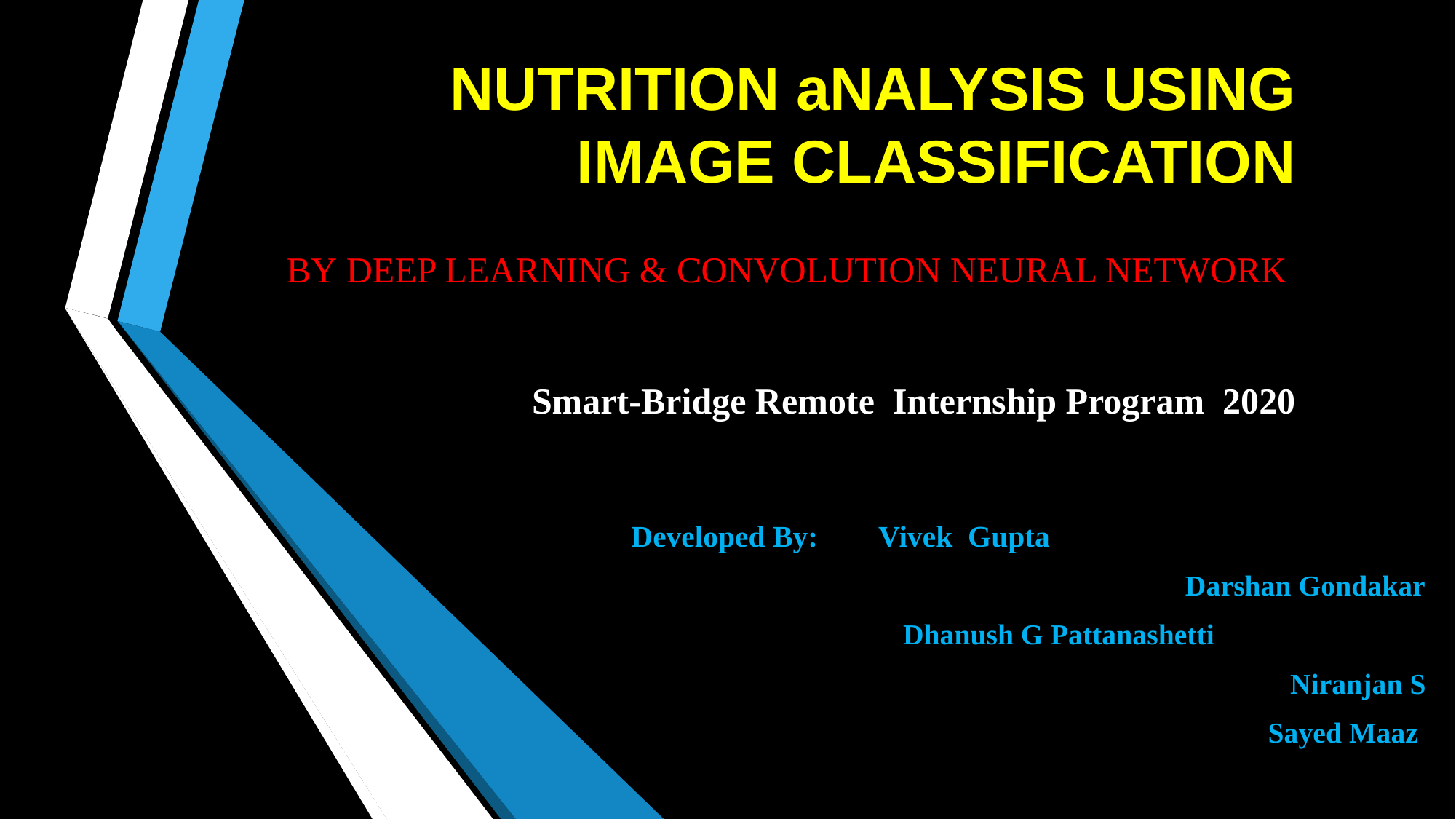

# NUTRITION aNALYSIS USING IMAGE CLASSIFICATION BY DEEP LEARNING & CONVOLUTION NEURAL NETWORK Smart-Bridge Remote  Internship Program  2020
Developed By:        Vivek  Gupta
Darshan Gondakar
Dhanush G Pattanashetti
Niranjan S
 Sayed Maaz